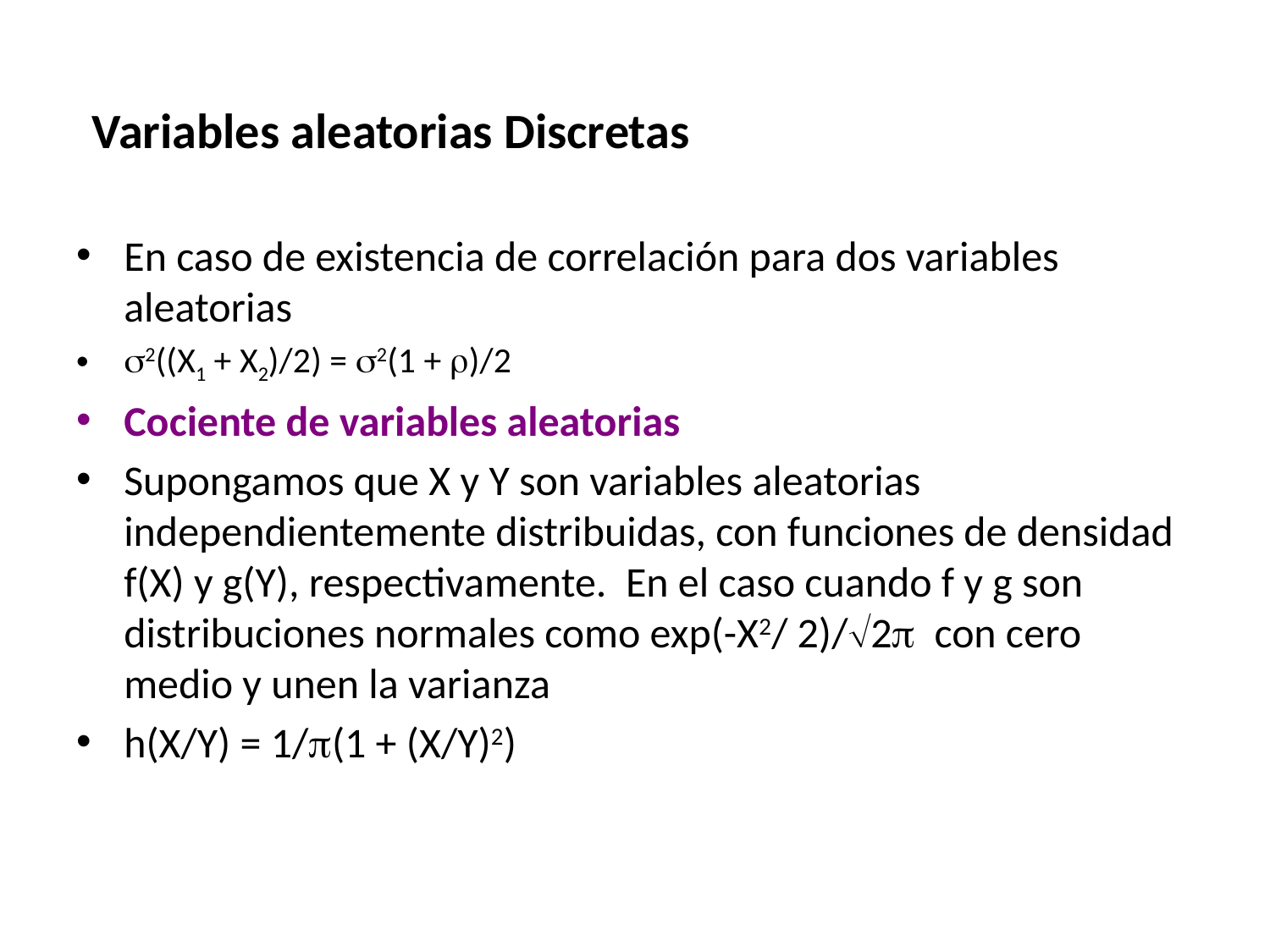

# Variables aleatorias Discretas
En caso de existencia de correlación para dos variables aleatorias
σ2((X1 + X2)/2) = σ2(1 + ρ)/2
Cociente de variables aleatorias
Supongamos que X y Y son variables aleatorias independientemente distribuidas, con funciones de densidad f(X) y g(Y), respectivamente.  En el caso cuando f y g son distribuciones normales como exp(-X2/ 2)/√2π  con cero medio y unen la varianza
h(X/Y) = 1/π(1 + (X/Y)2)